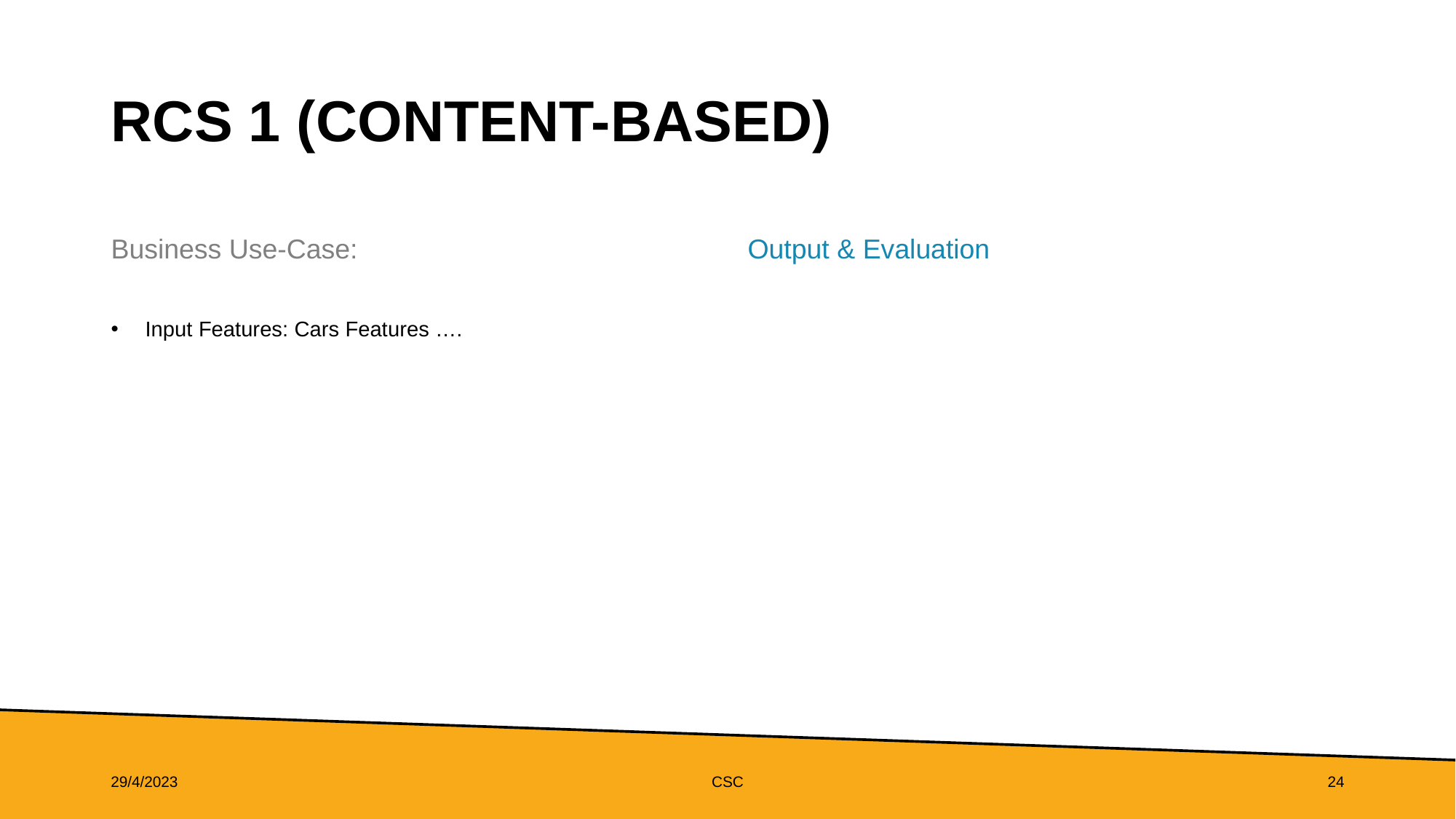

# RCS 1 (Content-Based)
Business Use-Case:
Output & Evaluation
Input Features: Cars Features ….

29/4/2023
CSC
24